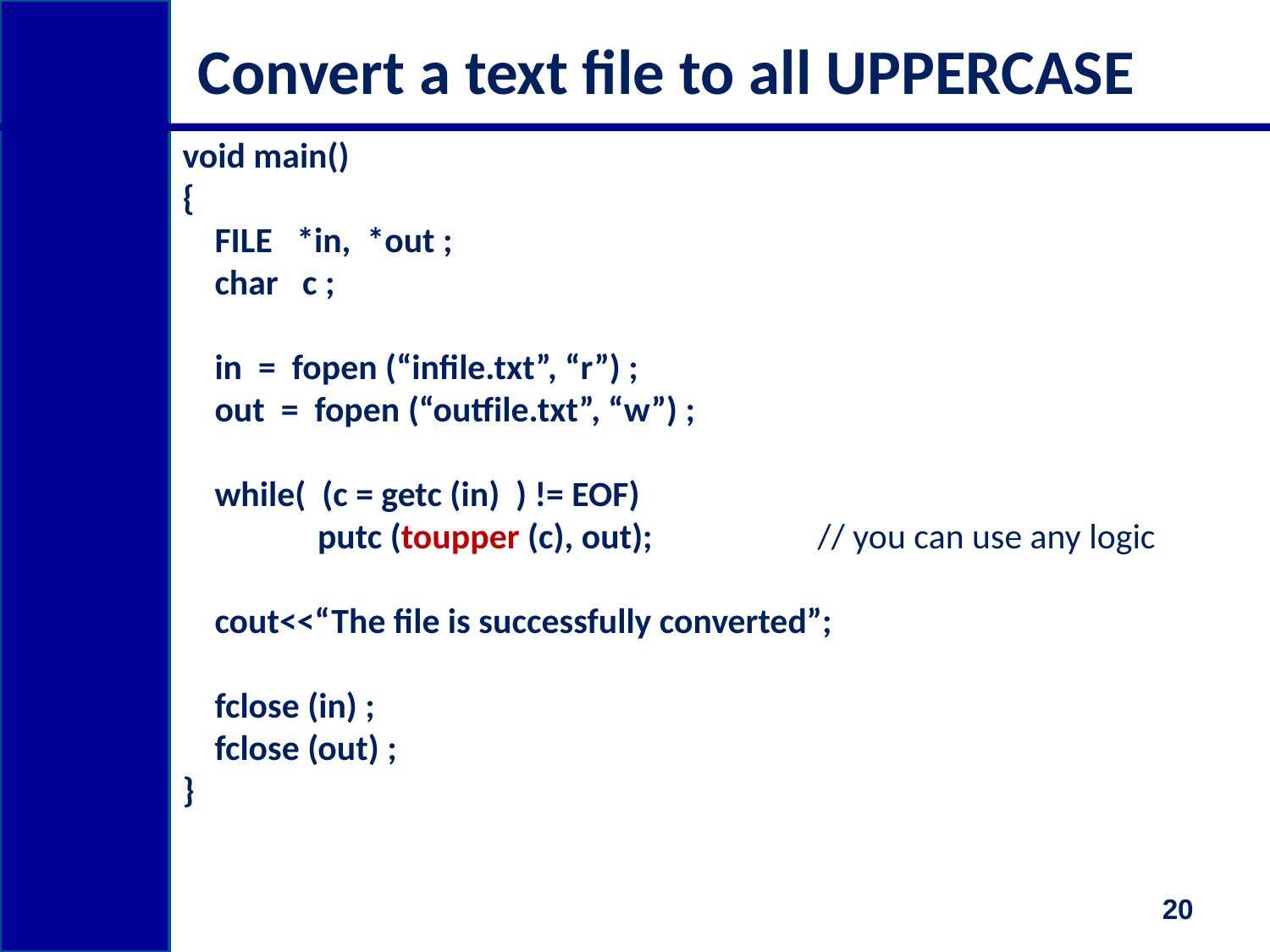

# Convert a text file to all UPPERCASE
void main()
{
    FILE   *in,  *out ;
    char   c ;

    in  =  fopen (“infile.txt”, “r”) ;
    out  =  fopen (“outfile.txt”, “w”) ;

    while(  (c = getc (in)  ) != EOF)
        	 putc (toupper (c), out); 		// you can use any logic

    cout<<“The file is successfully converted”;

    fclose (in) ;
    fclose (out) ;
}
20